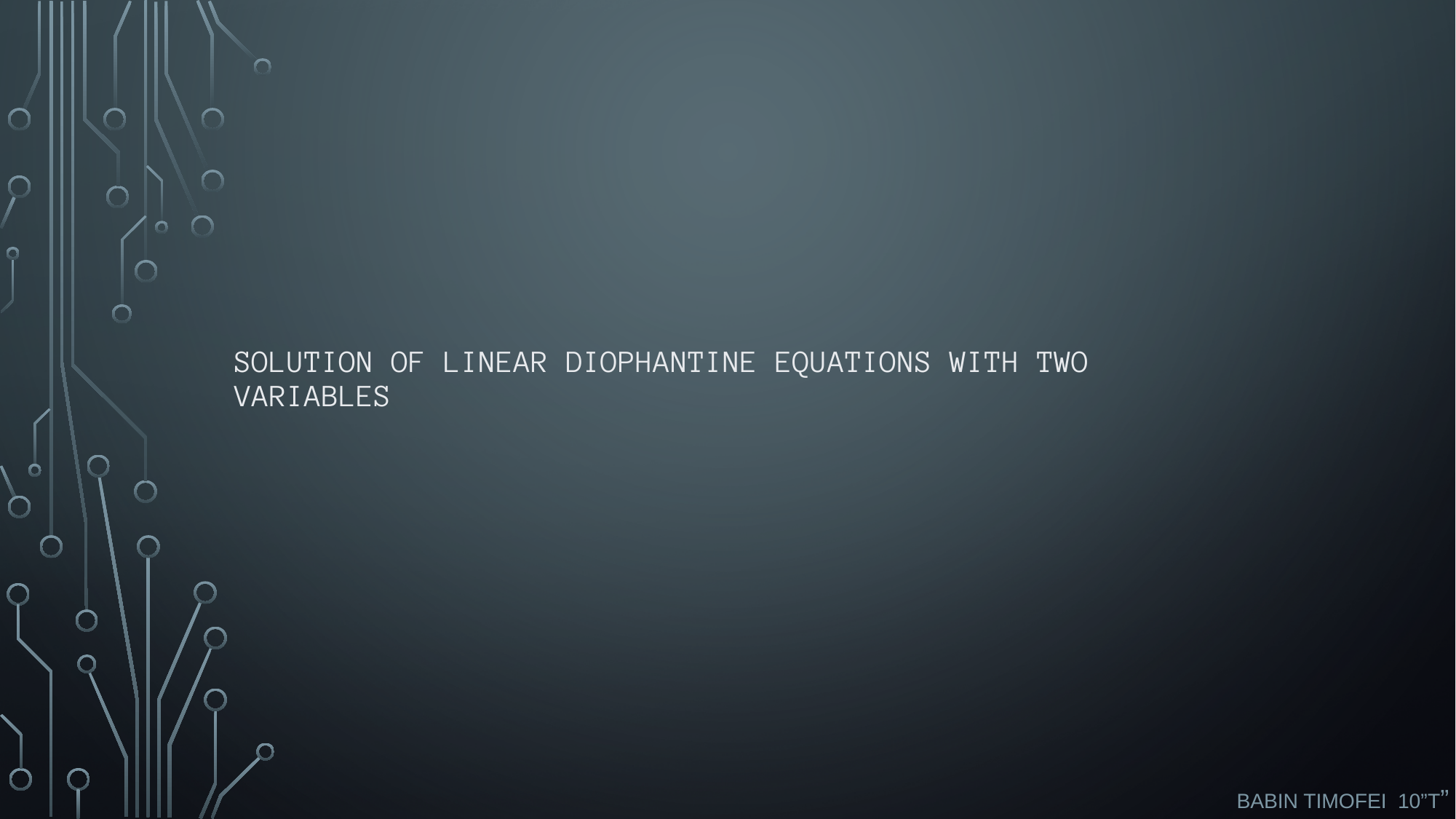

# SOLUTION OF LINEAR DIOPHANTIne EQUATIONS WITH TWO VARIABLES
Babin timofei  10”Т”